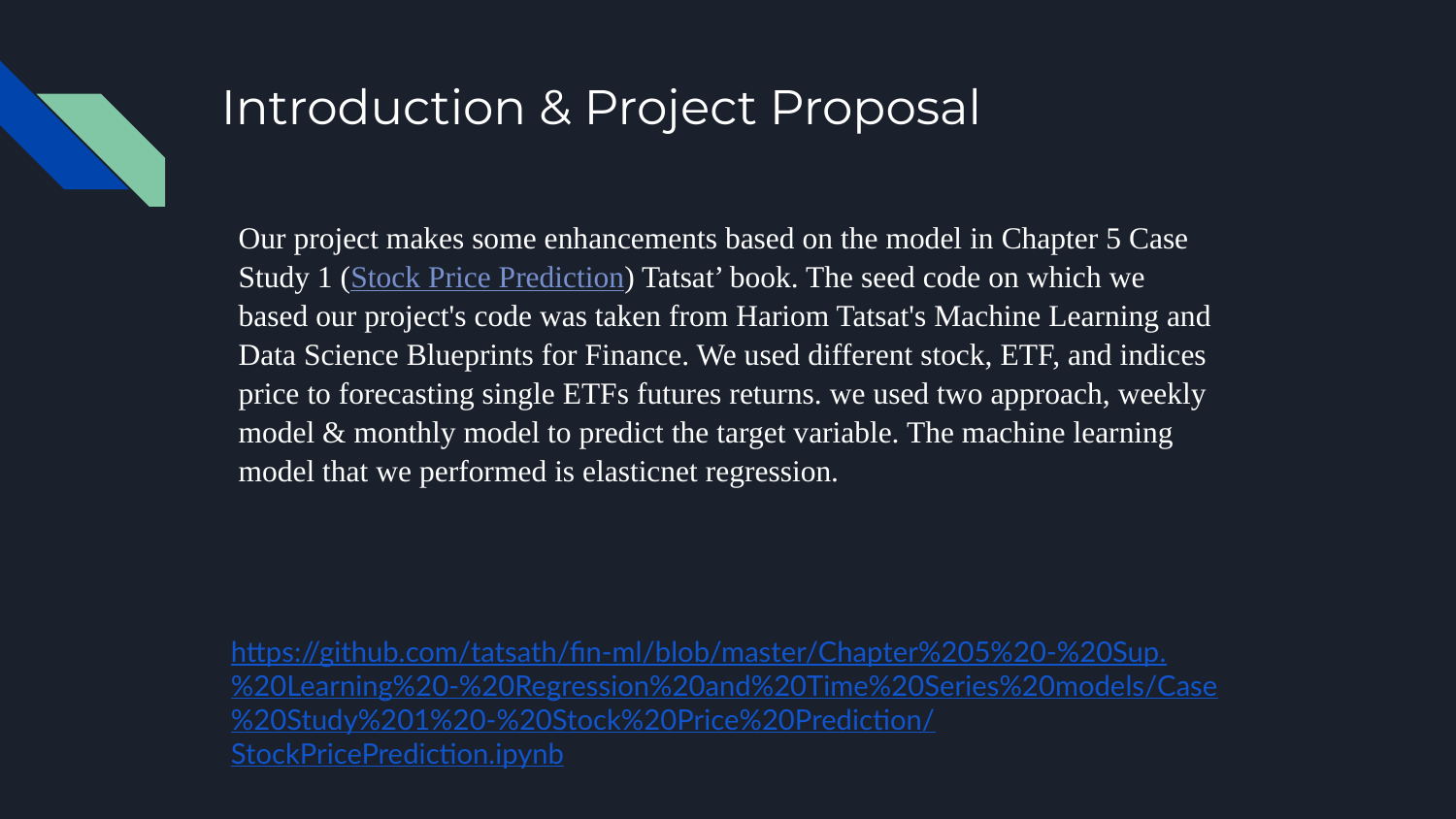

# Introduction & Project Proposal
Our project makes some enhancements based on the model in Chapter 5 Case Study 1 (Stock Price Prediction) Tatsat’ book. The seed code on which we based our project's code was taken from Hariom Tatsat's Machine Learning and Data Science Blueprints for Finance. We used different stock, ETF, and indices price to forecasting single ETFs futures returns. we used two approach, weekly model & monthly model to predict the target variable. The machine learning model that we performed is elasticnet regression.

https://github.com/tatsath/fin-ml/blob/master/Chapter%205%20-%20Sup.%20Learning%20-%20Regression%20and%20Time%20Series%20models/Case%20Study%201%20-%20Stock%20Price%20Prediction/StockPricePrediction.ipynb